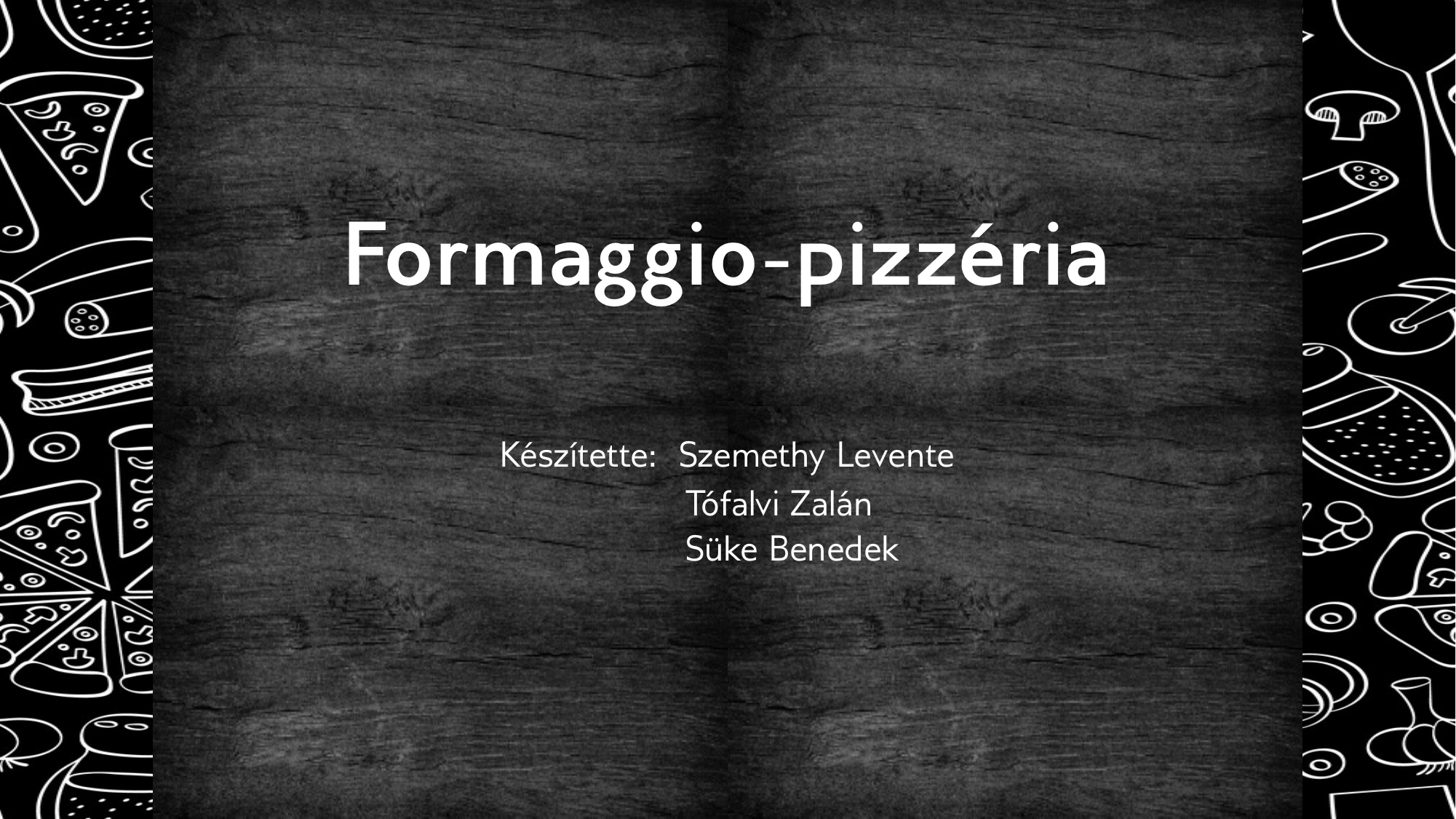

# Formaggio-pizzéria
Készítette:  Szemethy Levente
Tófalvi Zalán
Süke Benedek